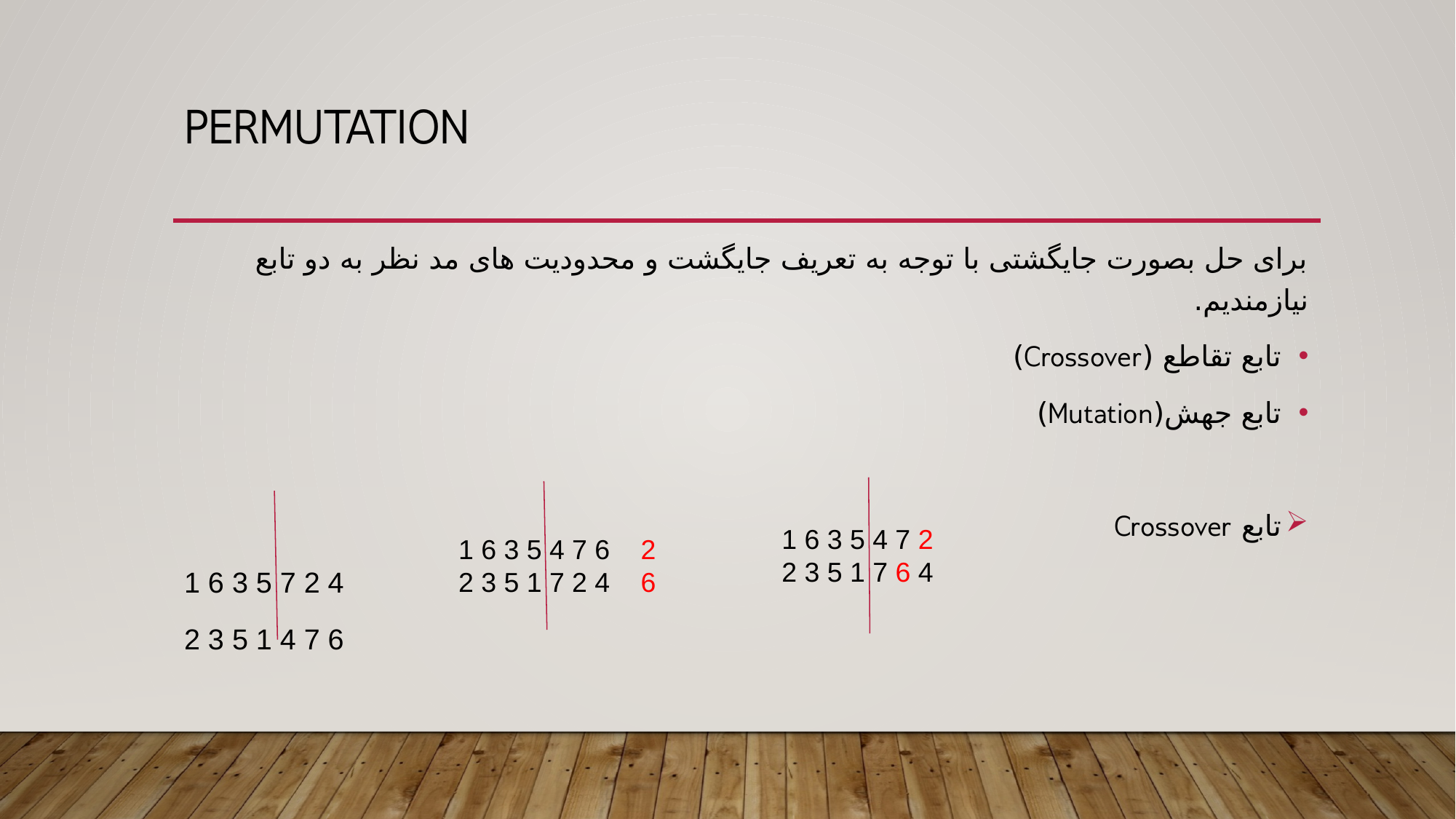

# Permutation
برای حل بصورت جایگشتی با توجه به تعریف جایگشت و محدودیت های مد نظر به دو تابع نیازمندیم.
تابع تقاطع (Crossover)
تابع جهش(Mutation)

تابع Crossover
1 6 3 5 7 2 4
2 3 5 1 4 7 6
1 6 3 5 4 7 2
2 3 5 1 7 6 4
1 6 3 5 4 7 6    2
2 3 5 1 7 2 4    6